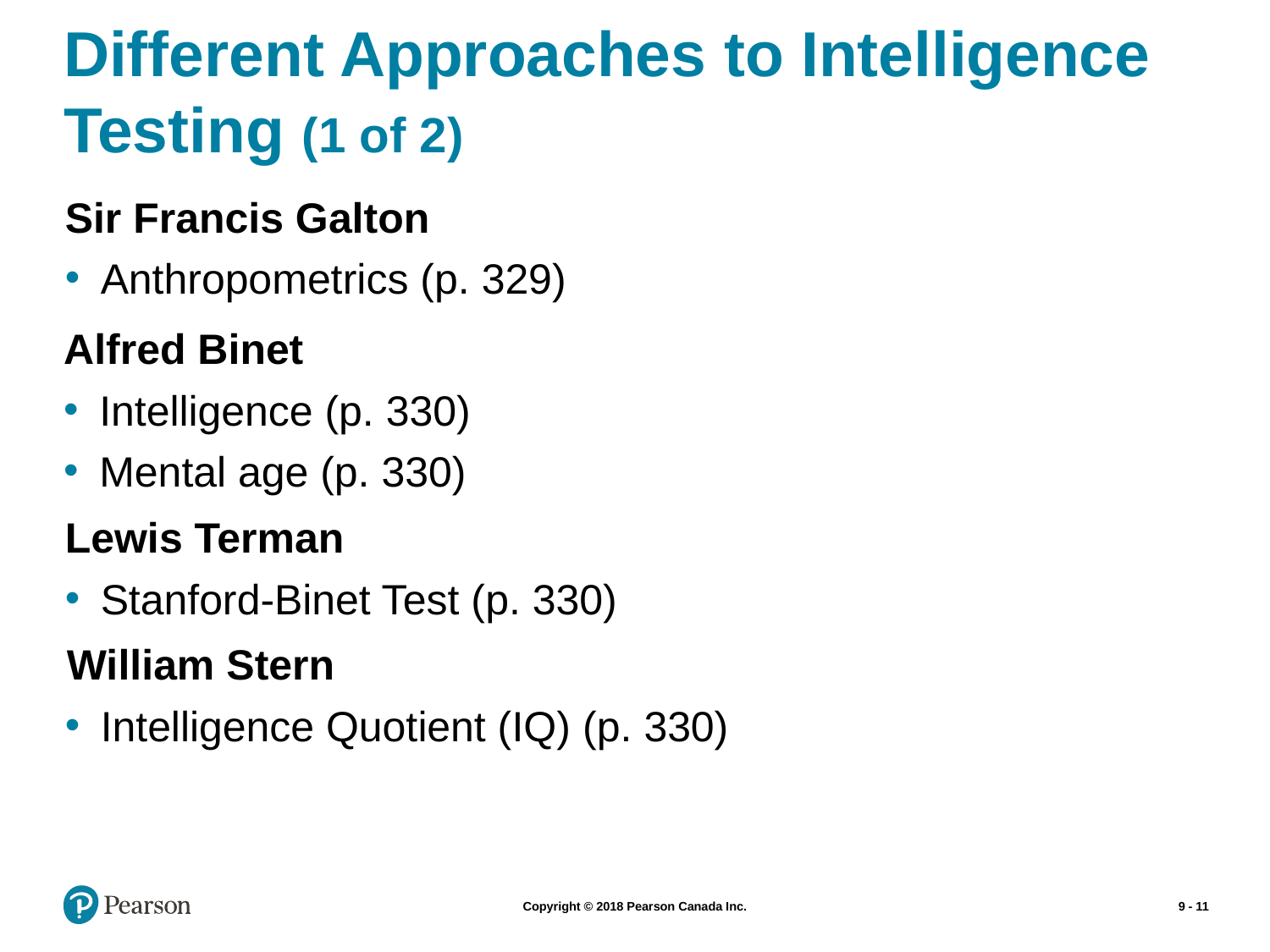

# Different Approaches to Intelligence Testing (1 of 2)
Sir Francis Galton
Anthropometrics (p. 329)
Alfred Binet
Intelligence (p. 330)
Mental age (p. 330)
Lewis Terman
Stanford-Binet Test (p. 330)
William Stern
Intelligence Quotient (IQ) (p. 330)